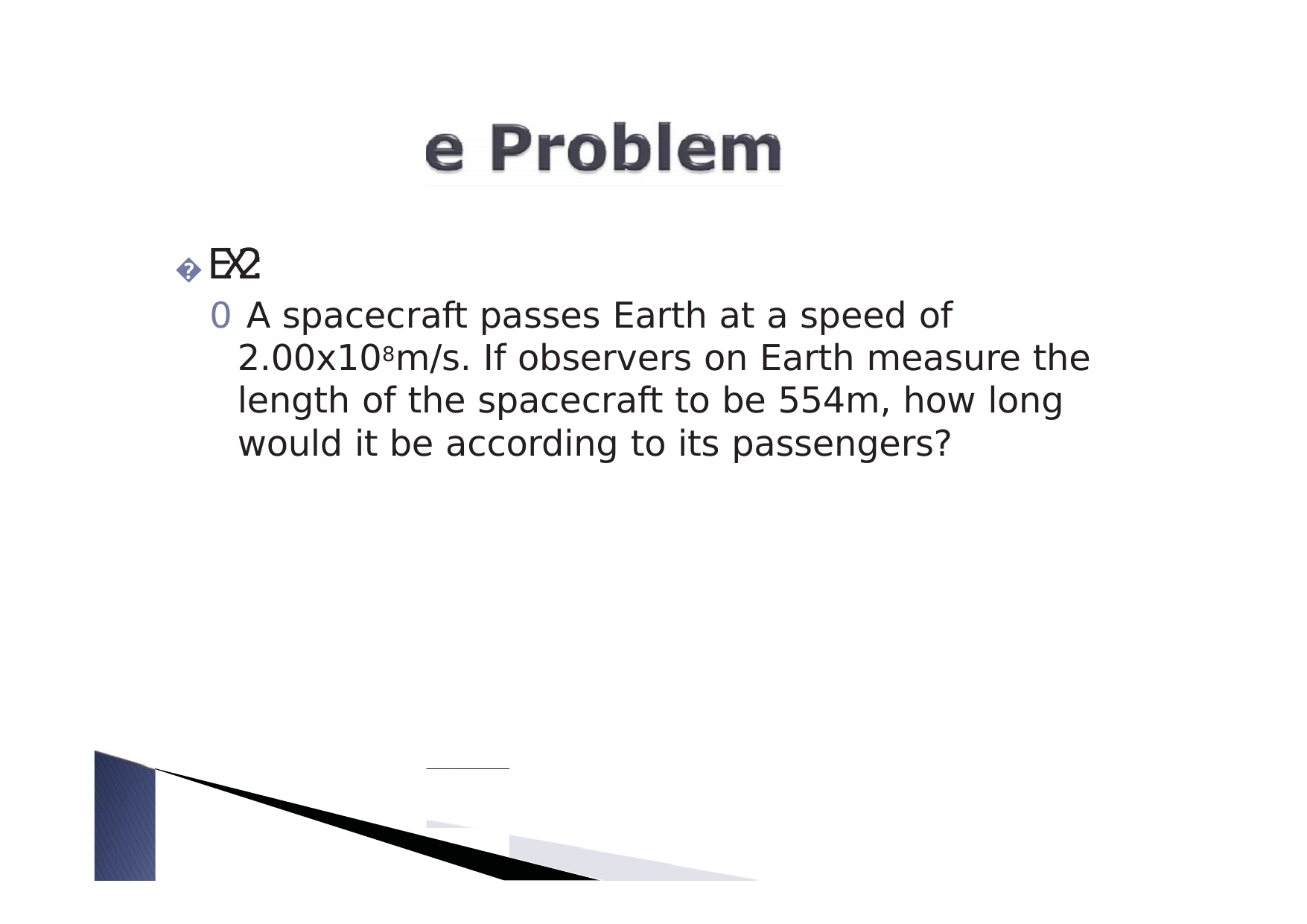

�	EX2:
0 A spacecraft passes Earth at a speed of 2.00x108m/s. If observers on Earth measure the length of the spacecraft to be 554m, how long would it be according to its passengers?